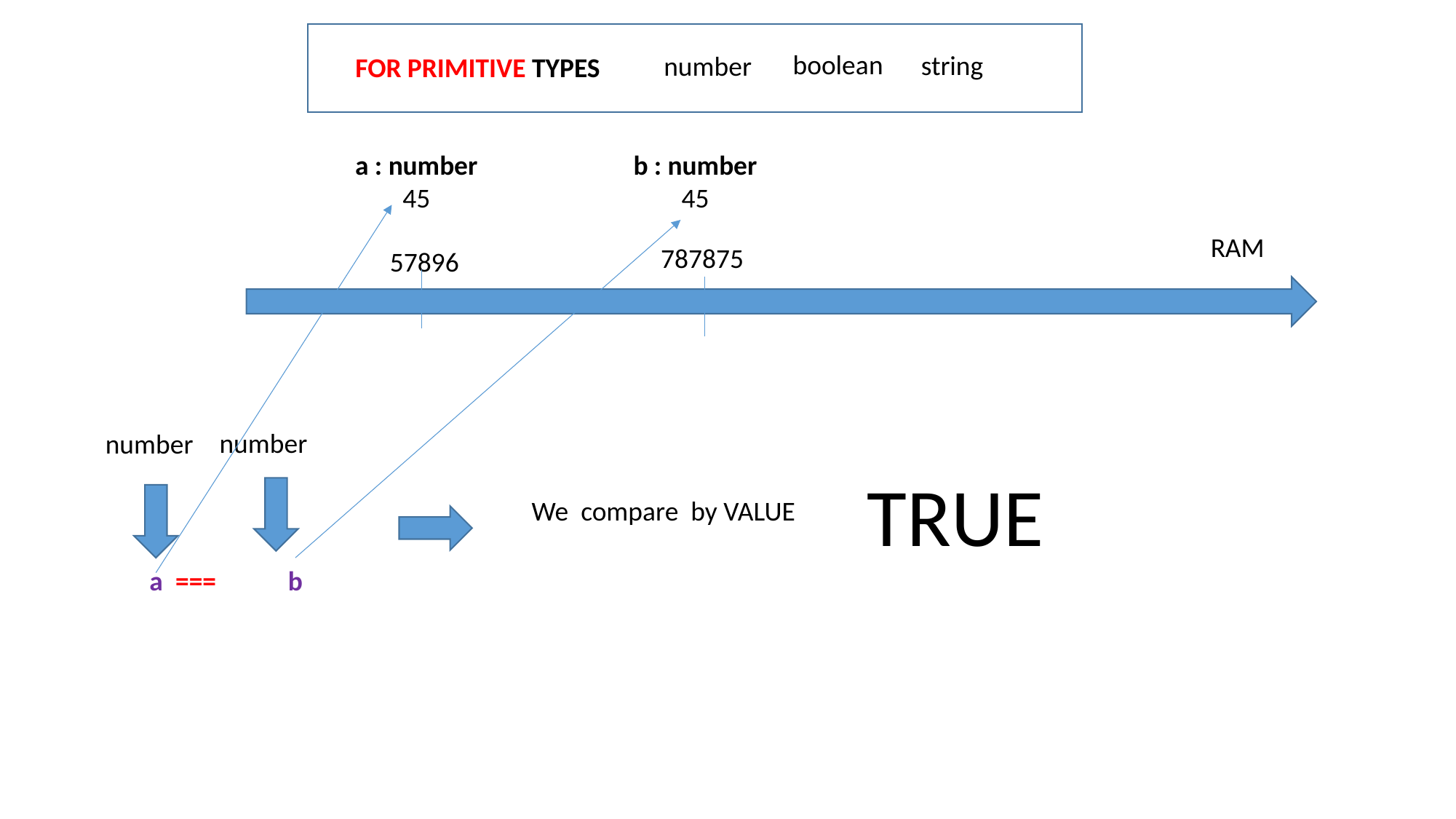

boolean
string
number
FOR PRIMITIVE TYPES
a : number
45
b : number
45
RAM
787875
57896

number
number
TRUE
We  compare  by VALUE

a  ===
b